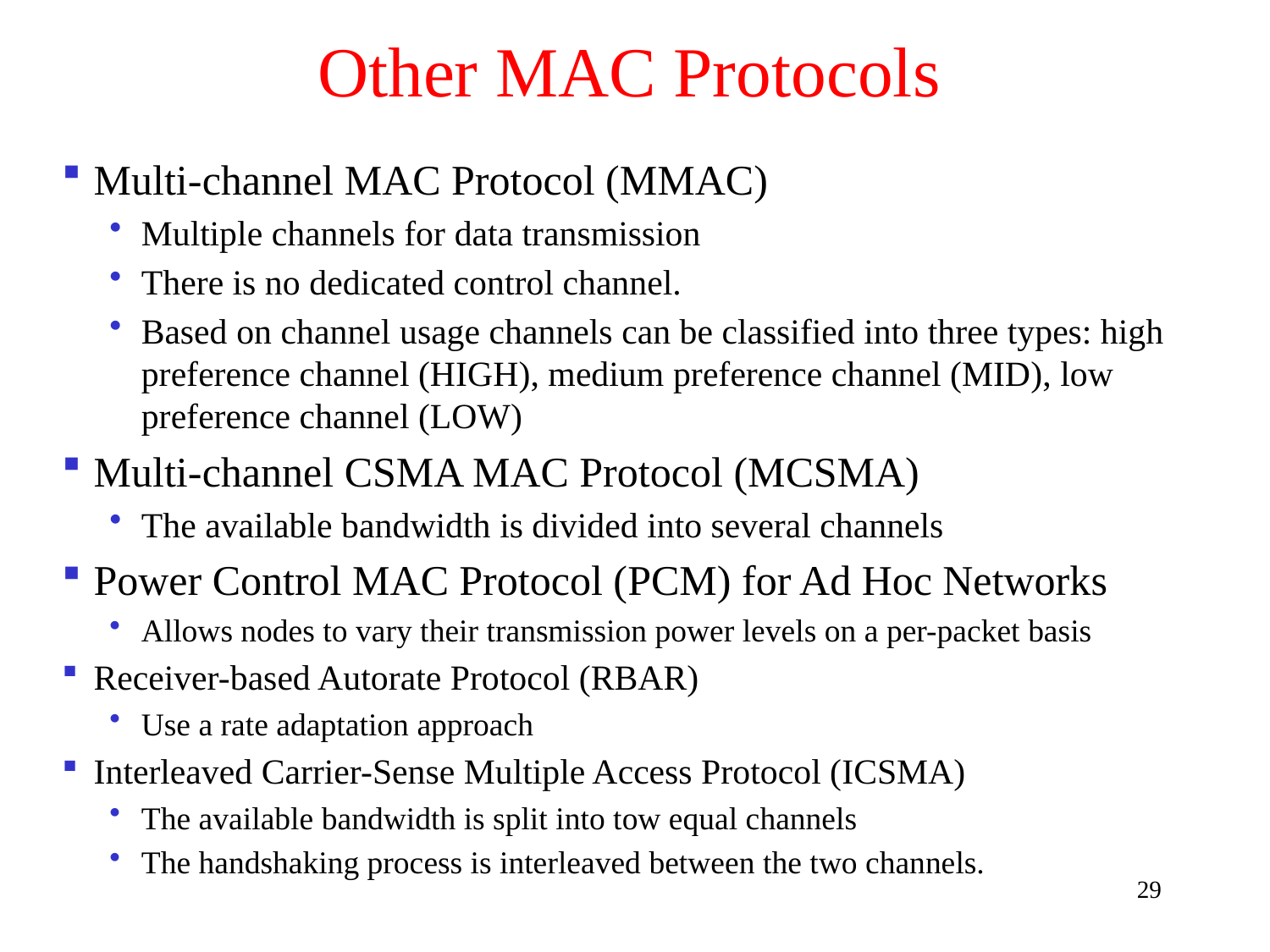

# Other MAC Protocols
Multi-channel MAC Protocol (MMAC)
Multiple channels for data transmission
There is no dedicated control channel.
Based on channel usage channels can be classified into three types: high preference channel (HIGH), medium preference channel (MID), low preference channel (LOW)
Multi-channel CSMA MAC Protocol (MCSMA)
The available bandwidth is divided into several channels
Power Control MAC Protocol (PCM) for Ad Hoc Networks
Allows nodes to vary their transmission power levels on a per-packet basis
Receiver-based Autorate Protocol (RBAR)
Use a rate adaptation approach
Interleaved Carrier-Sense Multiple Access Protocol (ICSMA)
The available bandwidth is split into tow equal channels
The handshaking process is interleaved between the two channels.
29